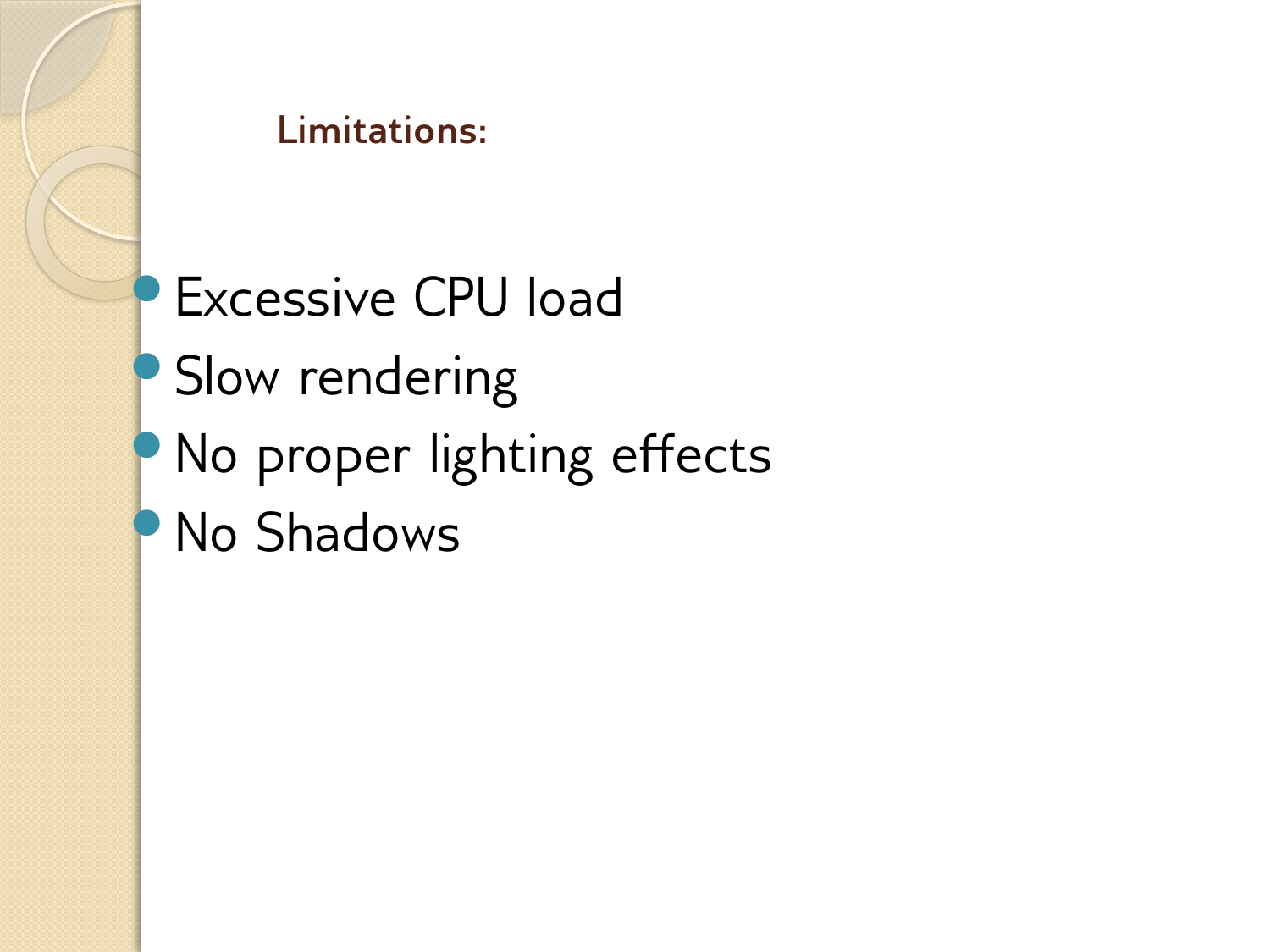

# Limitations:
Excessive CPU load
Slow rendering
No proper lighting effects
No Shadows